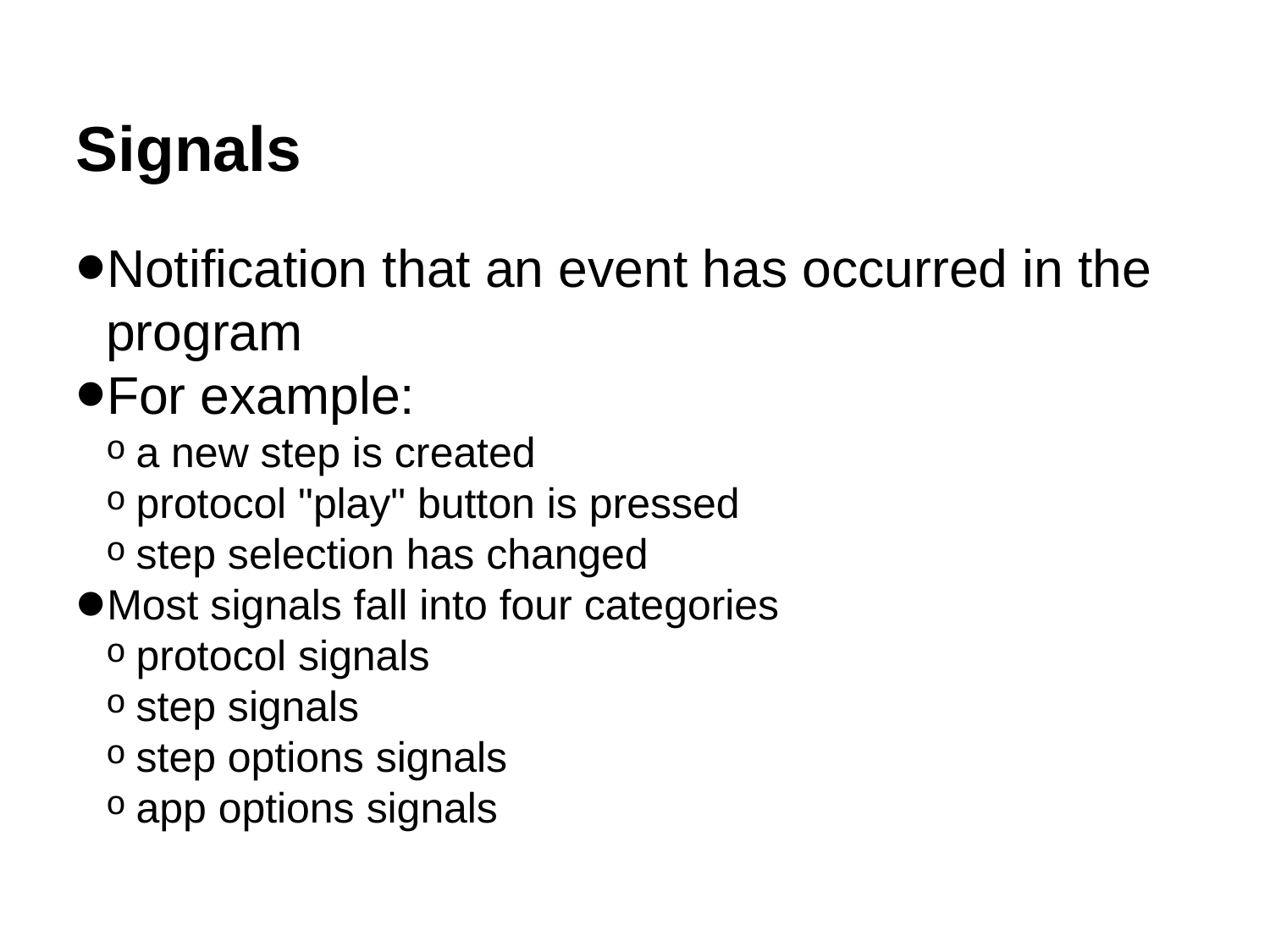

Signals
Notification that an event has occurred in the program
For example:
a new step is created
protocol "play" button is pressed
step selection has changed
Most signals fall into four categories
protocol signals
step signals
step options signals
app options signals